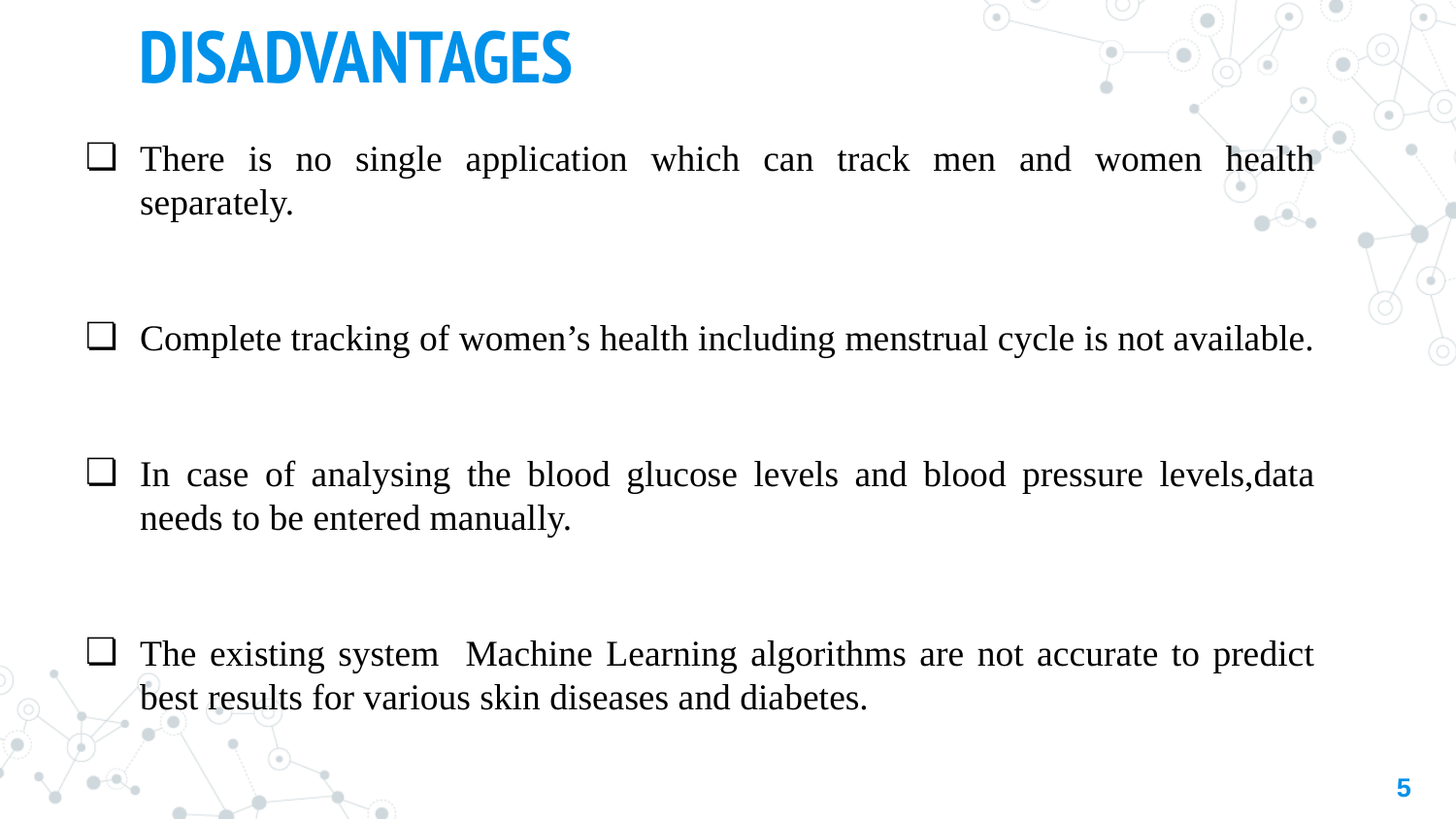

# DISADVANTAGES

There is no single application which can track men and women health separately.

Complete tracking of women’s health including menstrual cycle is not available.

In case of analysing the blood glucose levels and blood pressure levels,data needs to be entered manually.

The existing system  Machine Learning algorithms are not accurate to predict best results for various skin diseases and diabetes.

5